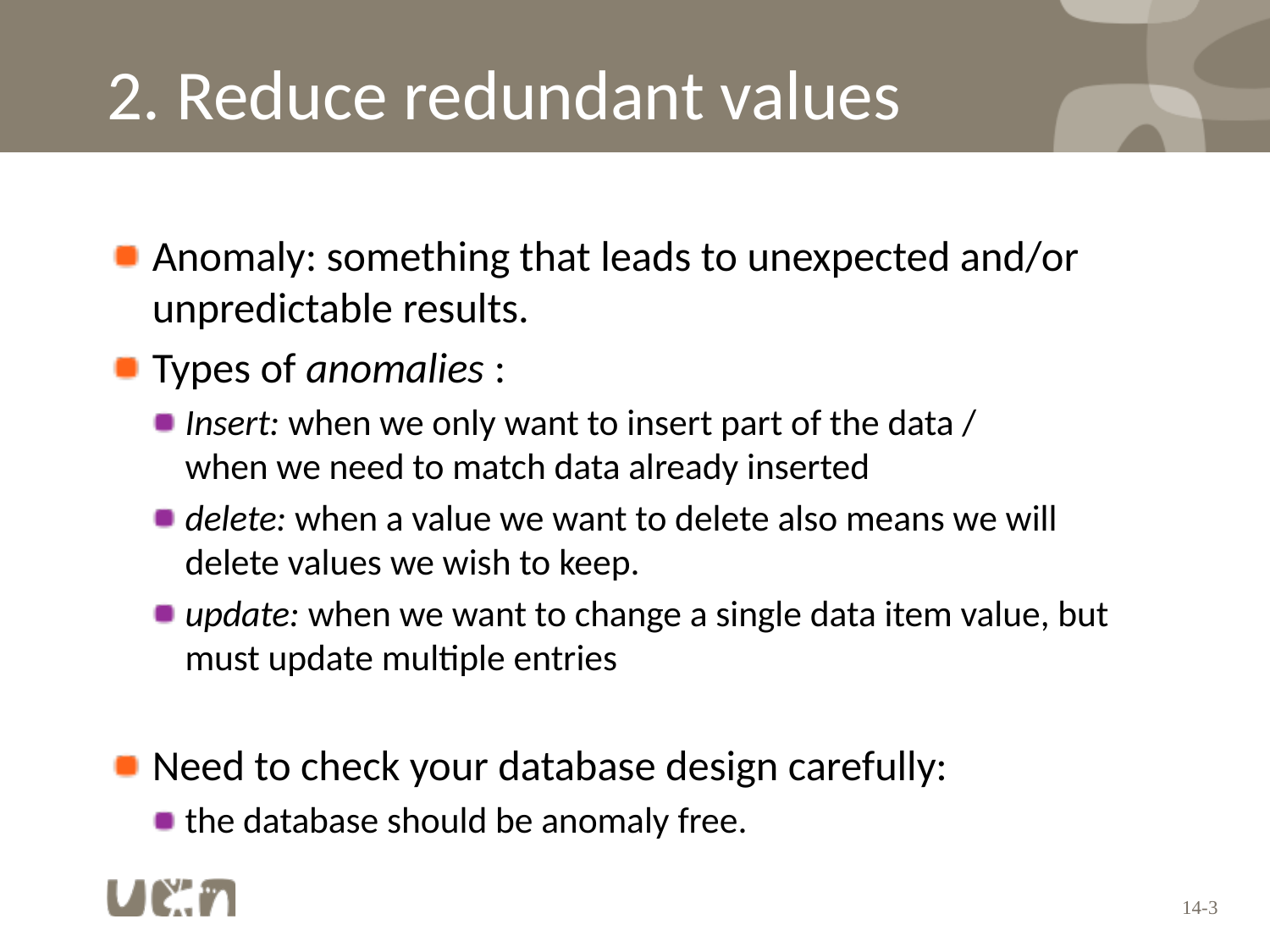

# 2. Reduce redundant values
Anomaly: something that leads to unexpected and/or unpredictable results.
Types of anomalies :
Insert: when we only want to insert part of the data /
when we need to match data already inserted
delete: when a value we want to delete also means we will delete values we wish to keep.
update: when we want to change a single data item value, but must update multiple entries

Need to check your database design carefully:
the database should be anomaly free.

14-3